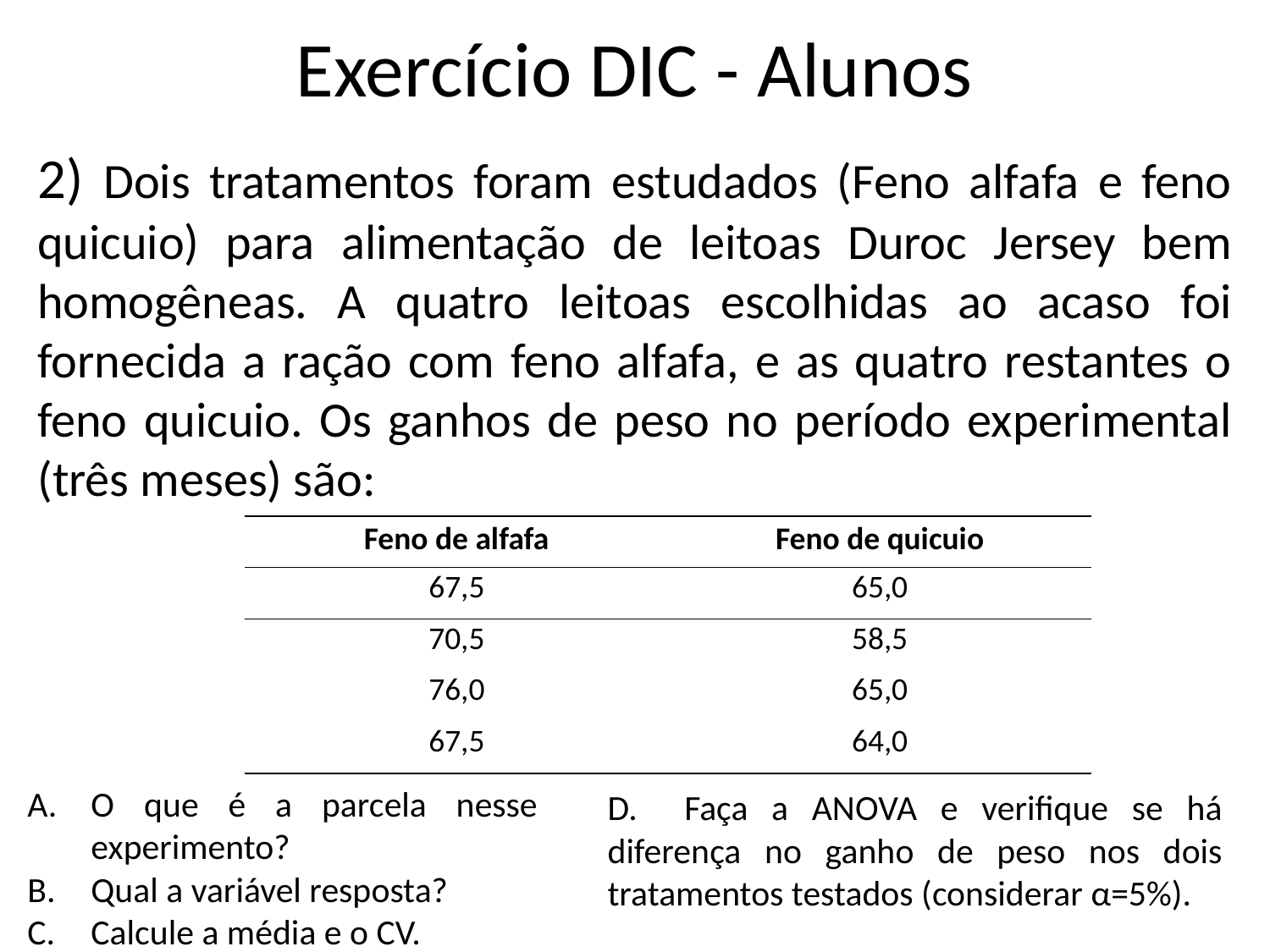

# Exercício DIC - Alunos
2) Dois tratamentos foram estudados (Feno alfafa e feno quicuio) para alimentação de leitoas Duroc Jersey bem homogêneas. A quatro leitoas escolhidas ao acaso foi fornecida a ração com feno alfafa, e as quatro restantes o feno quicuio. Os ganhos de peso no período experimental (três meses) são:
| Feno de alfafa | Feno de quicuio |
| --- | --- |
| 67,5 | 65,0 |
| 70,5 | 58,5 |
| 76,0 | 65,0 |
| 67,5 | 64,0 |
O que é a parcela nesse experimento?
Qual a variável resposta?
Calcule a média e o CV.
D.  Faça a ANOVA e verifique se há diferença no ganho de peso nos dois tratamentos testados (considerar α=5%).